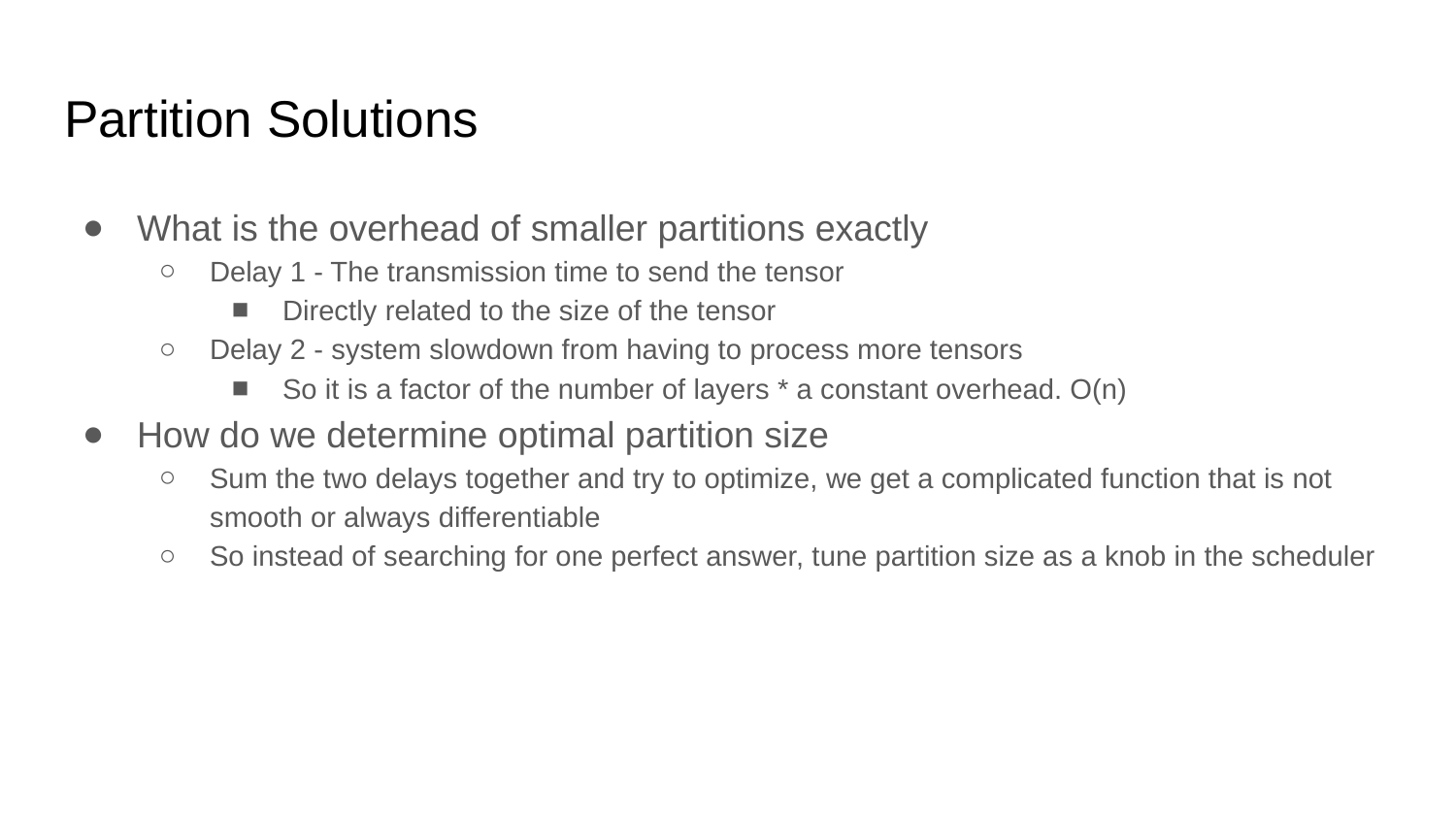

# Partition Solutions
What is the overhead of smaller partitions exactly
Delay 1 - The transmission time to send the tensor
Directly related to the size of the tensor
Delay 2 - system slowdown from having to process more tensors
So it is a factor of the number of layers * a constant overhead. O(n)
How do we determine optimal partition size
Sum the two delays together and try to optimize, we get a complicated function that is not smooth or always differentiable
So instead of searching for one perfect answer, tune partition size as a knob in the scheduler